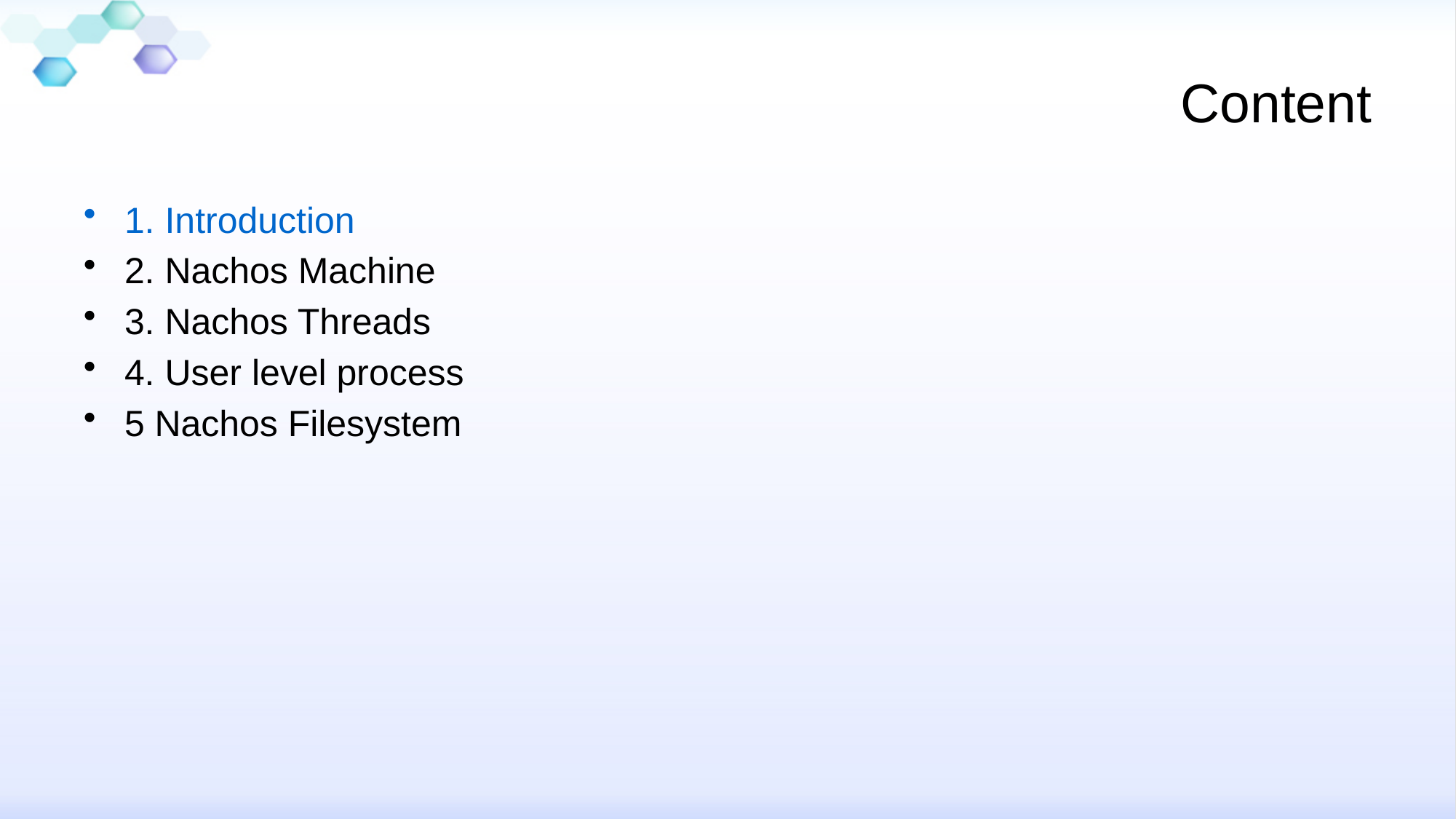

# Content
1. Introduction
2. Nachos Machine
3. Nachos Threads
4. User level process
5 Nachos Filesystem